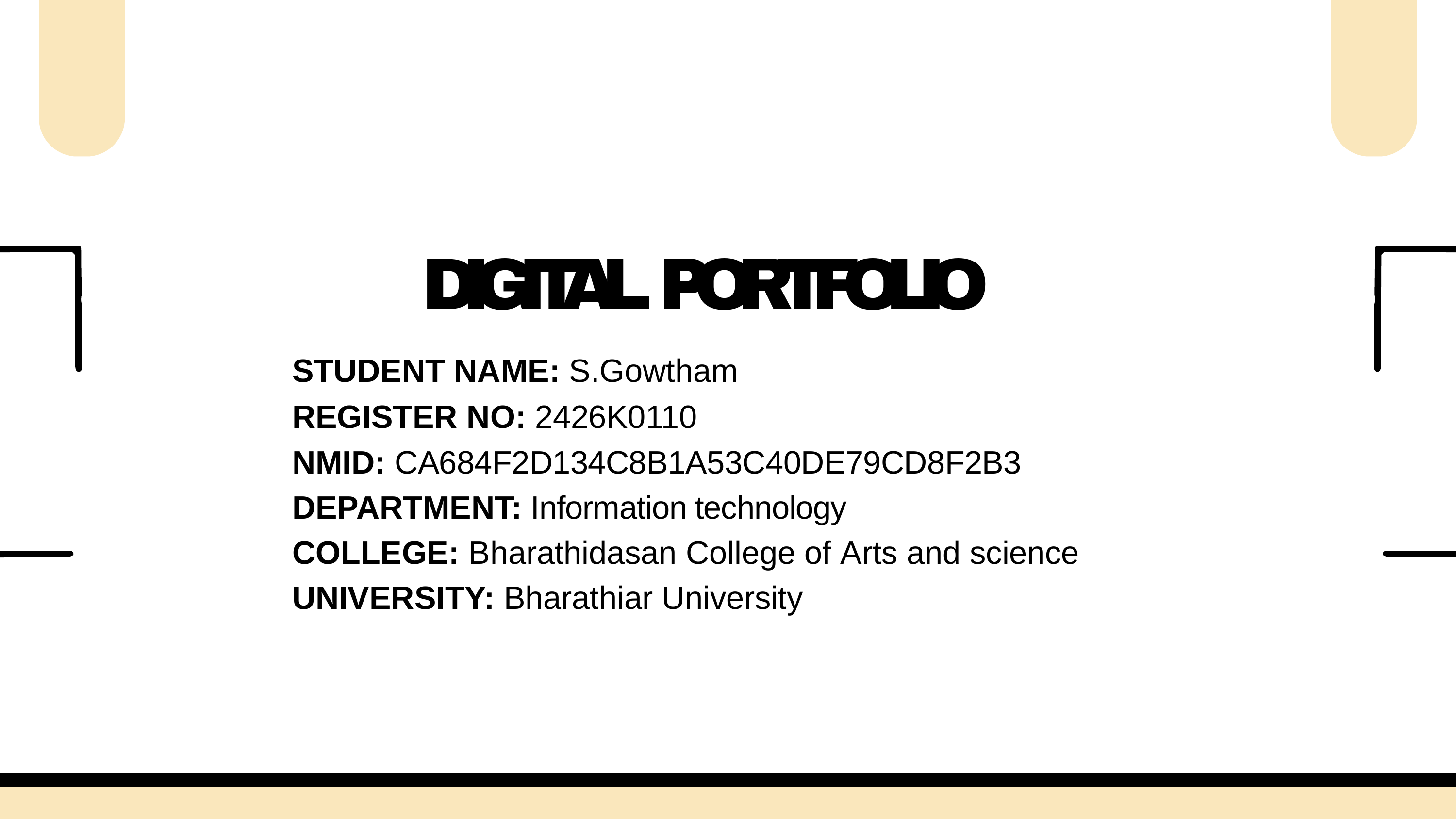

# DIGITAL PORTFOLIO

STUDENT NAME: S.Gowtham
REGISTER NO: 2426K0110
NMID: CA684F2D134C8B1A53C40DE79CD8F2B3
DEPARTMENT: Information technology
COLLEGE: Bharathidasan College of Arts and science UNIVERSITY: Bharathiar University